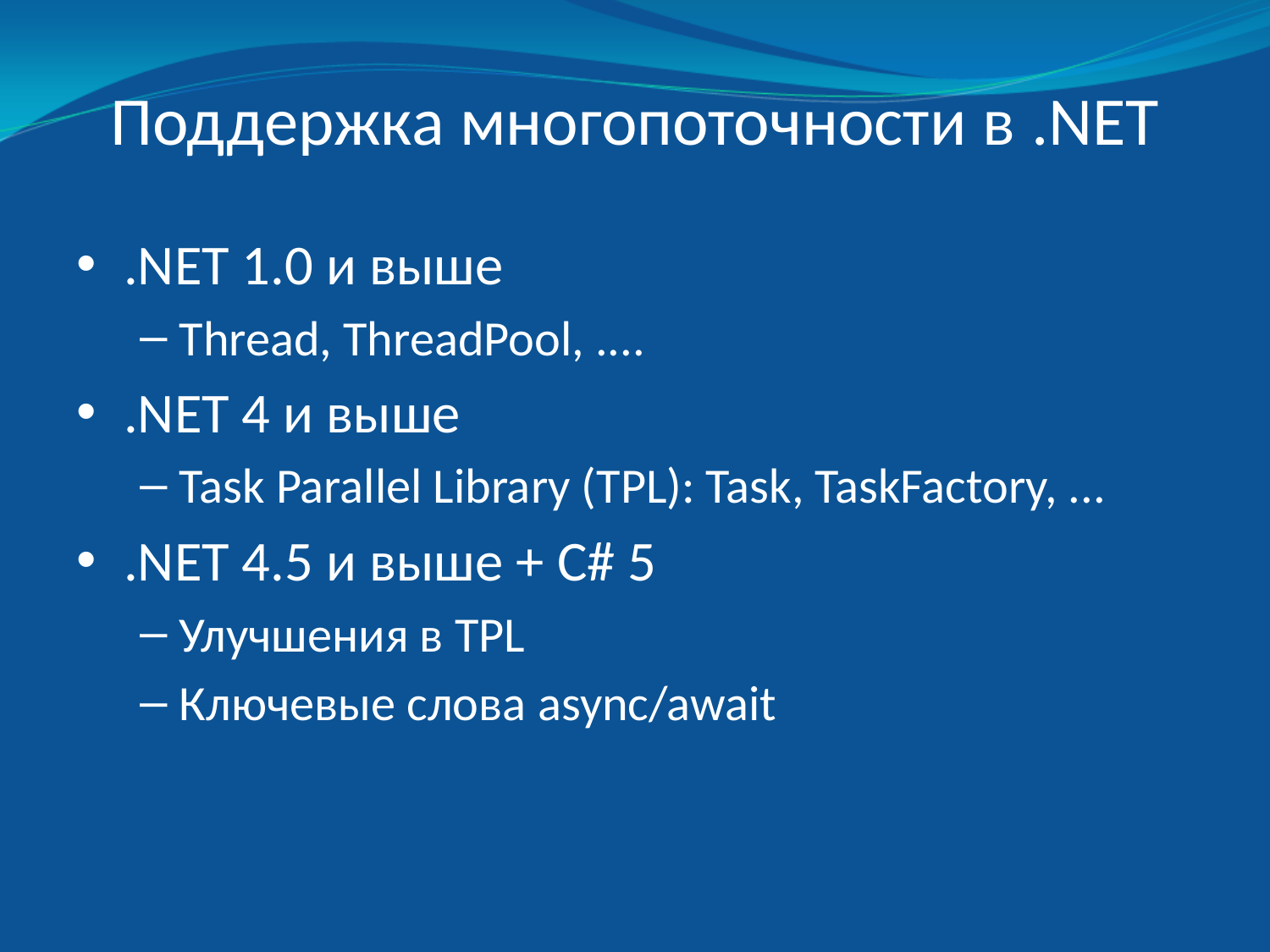

# Поддержка многопоточности в .NET
.NET 1.0 и выше
Thread, ThreadPool, ....
.NET 4 и выше
Task Parallel Library (TPL): Task, TaskFactory, ...
.NET 4.5 и выше + C# 5
Улучшения в TPL
Ключевые слова async/await